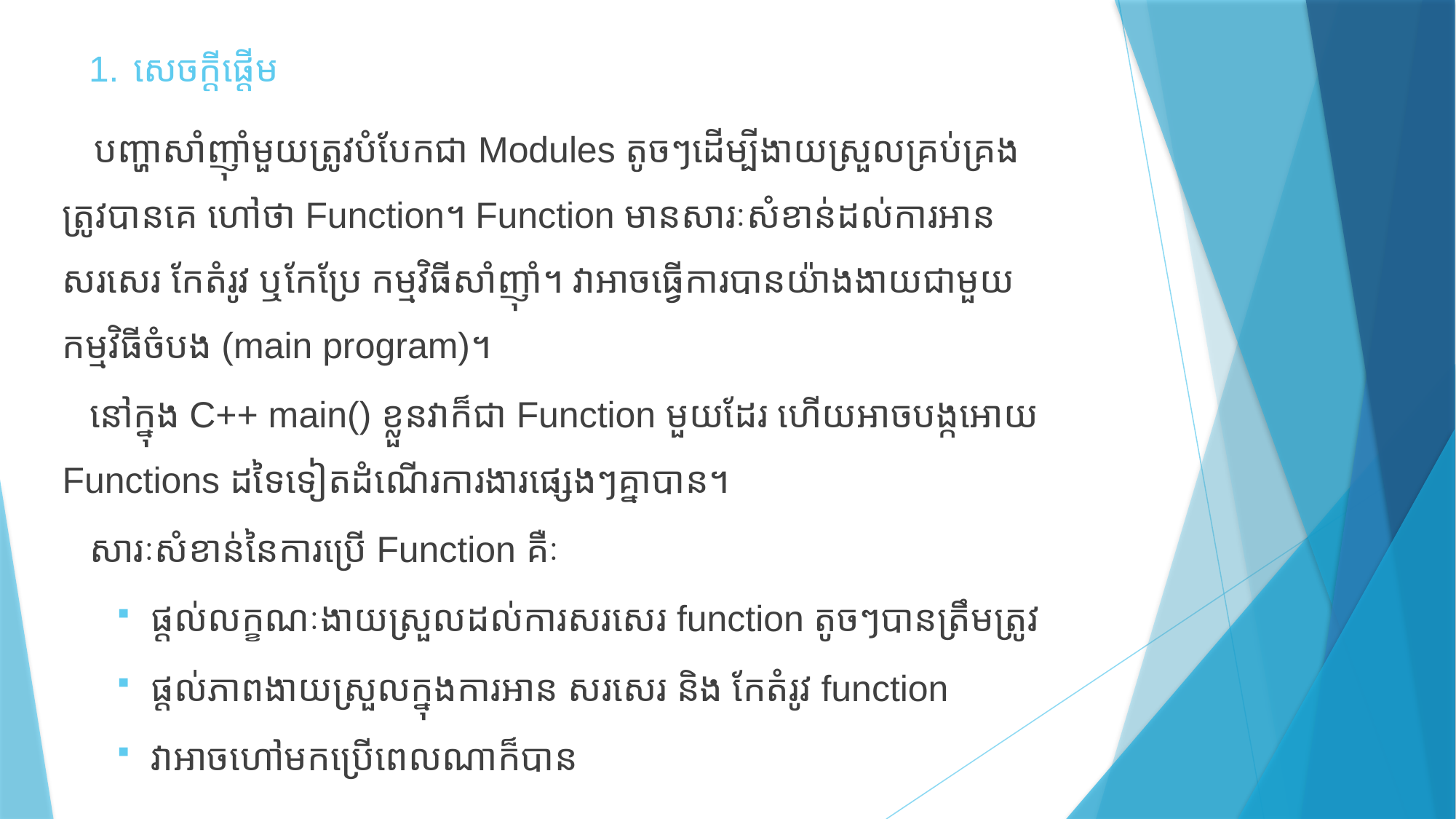

# 1. សេចក្តីផ្តើម
	  បញ្ហាសាំញ៉ាំមួយត្រូវបំបែកជា Modules តូចៗដើម្បីងាយស្រួលគ្រប់គ្រង ត្រូវបានគេ ហៅថា Function។ Function មានសារៈសំខាន់ដល់ការអាន សរសេរ កែតំរូវ ឬកែប្រែ កម្មវិធីសាំញ៉ាំ។ វាអាចធ្វើការបានយ៉ាងងាយជាមួយកម្មវិធីចំបង (main program)។
	នៅក្នុង C++ main() ខ្លួនវាក៏ជា Function មួយដែរ ហើយអាចបង្កអោយ Functions ដទៃទៀតដំណើរការងារផ្សេងៗគ្នាបាន។
	សារៈសំខាន់នៃការប្រើ Function គឺៈ
ផ្តល់លក្ខណៈងាយស្រួលដល់ការសរសេរ function តូចៗបានត្រឹមត្រូវ
ផ្តល់ភាពងាយស្រួលក្នុងការអាន សរសេរ និង កែតំរូវ function
វាអាចហៅមកប្រើពេលណាក៏បាន